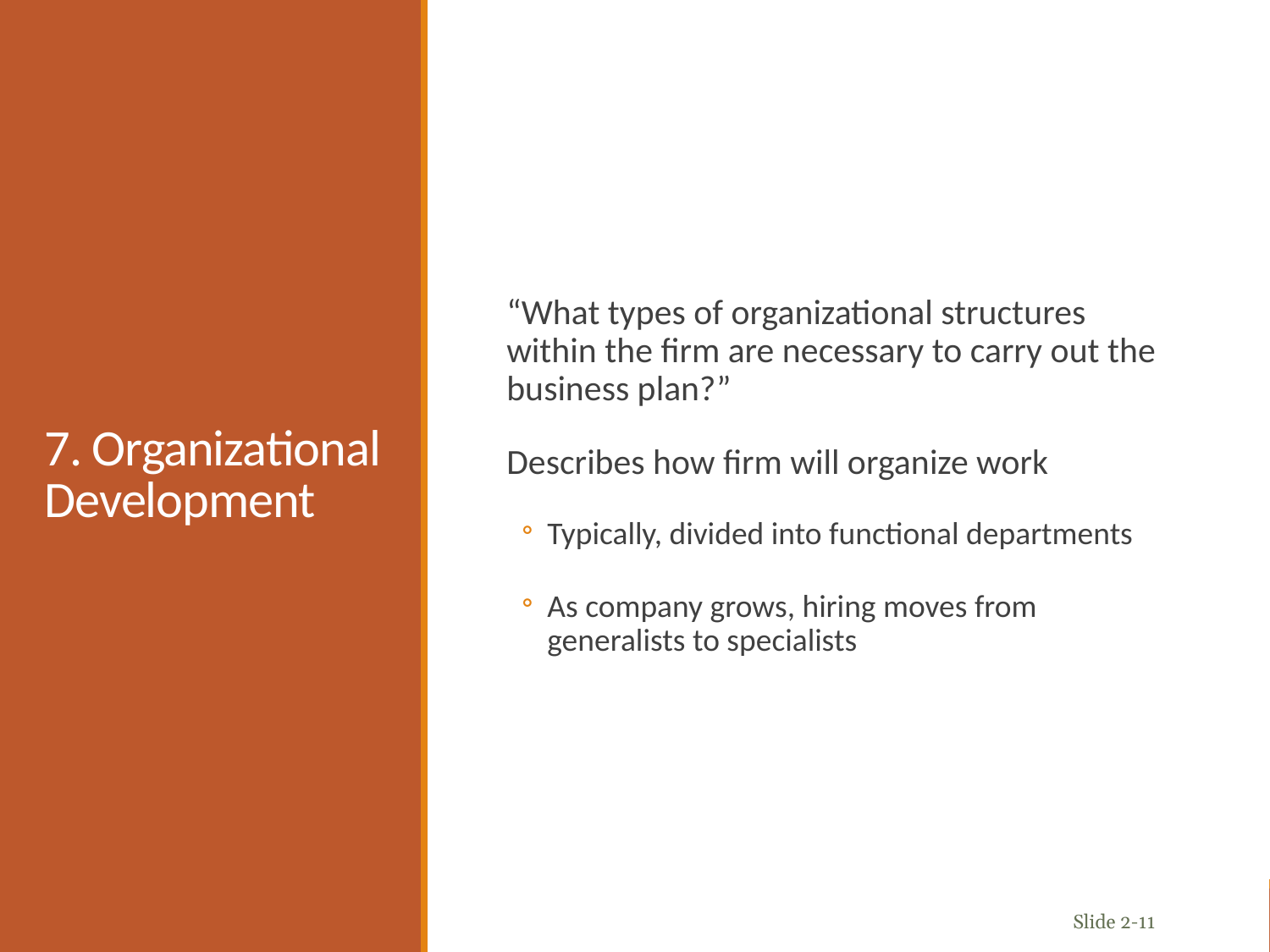

# 7. Organizational Development
“What types of organizational structures within the firm are necessary to carry out the business plan?”
Describes how firm will organize work
Typically, divided into functional departments
As company grows, hiring moves from generalists to specialists
Slide 2-11